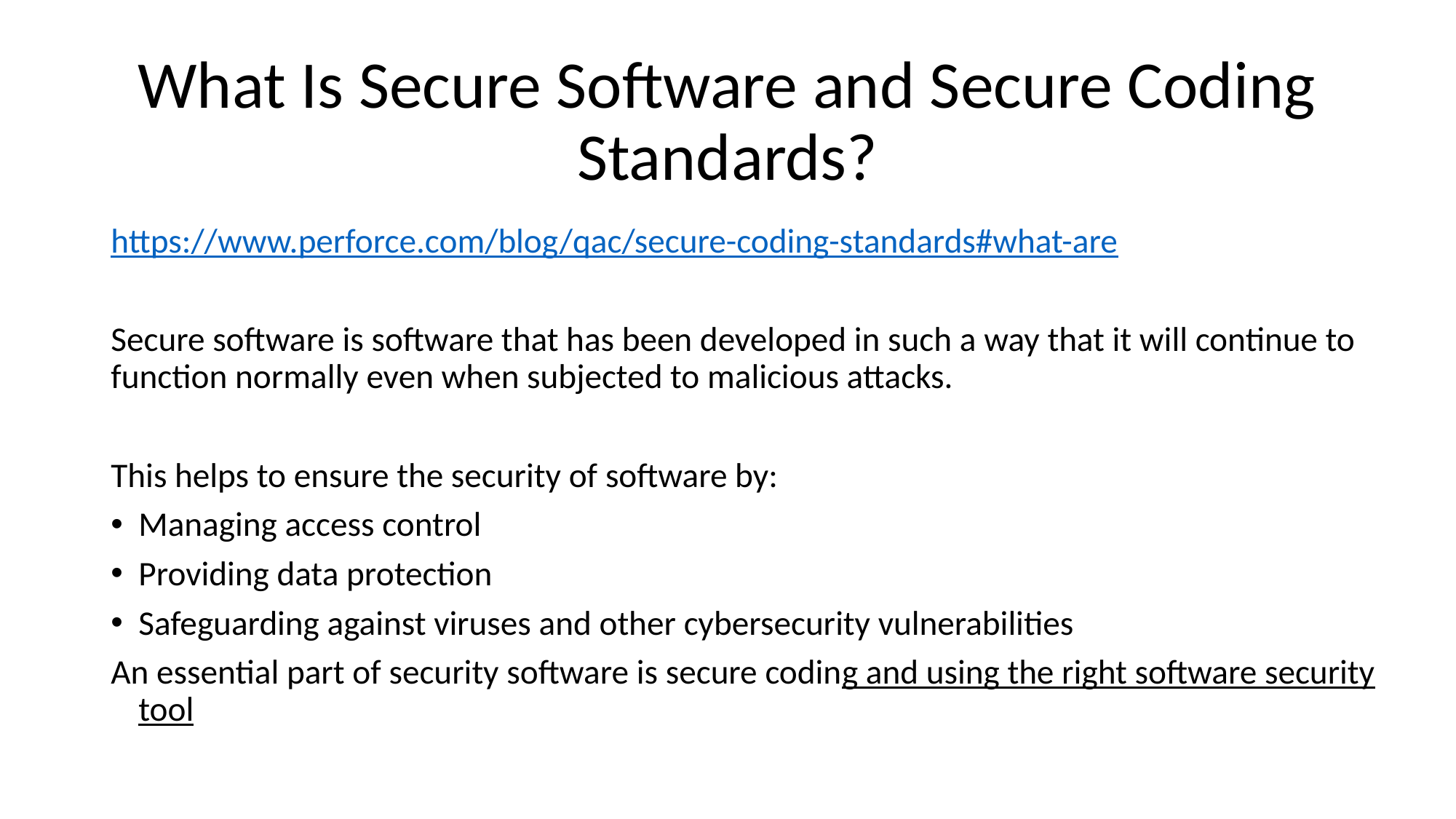

# What Is Secure Software and Secure Coding Standards?
https://www.perforce.com/blog/qac/secure-coding-standards#what-are

Secure software is software that has been developed in such a way that it will continue to function normally even when subjected to malicious attacks.

This helps to ensure the security of software by:
Managing access control
Providing data protection
Safeguarding against viruses and other cybersecurity vulnerabilities
An essential part of security software is secure coding and using the right software security tool
23